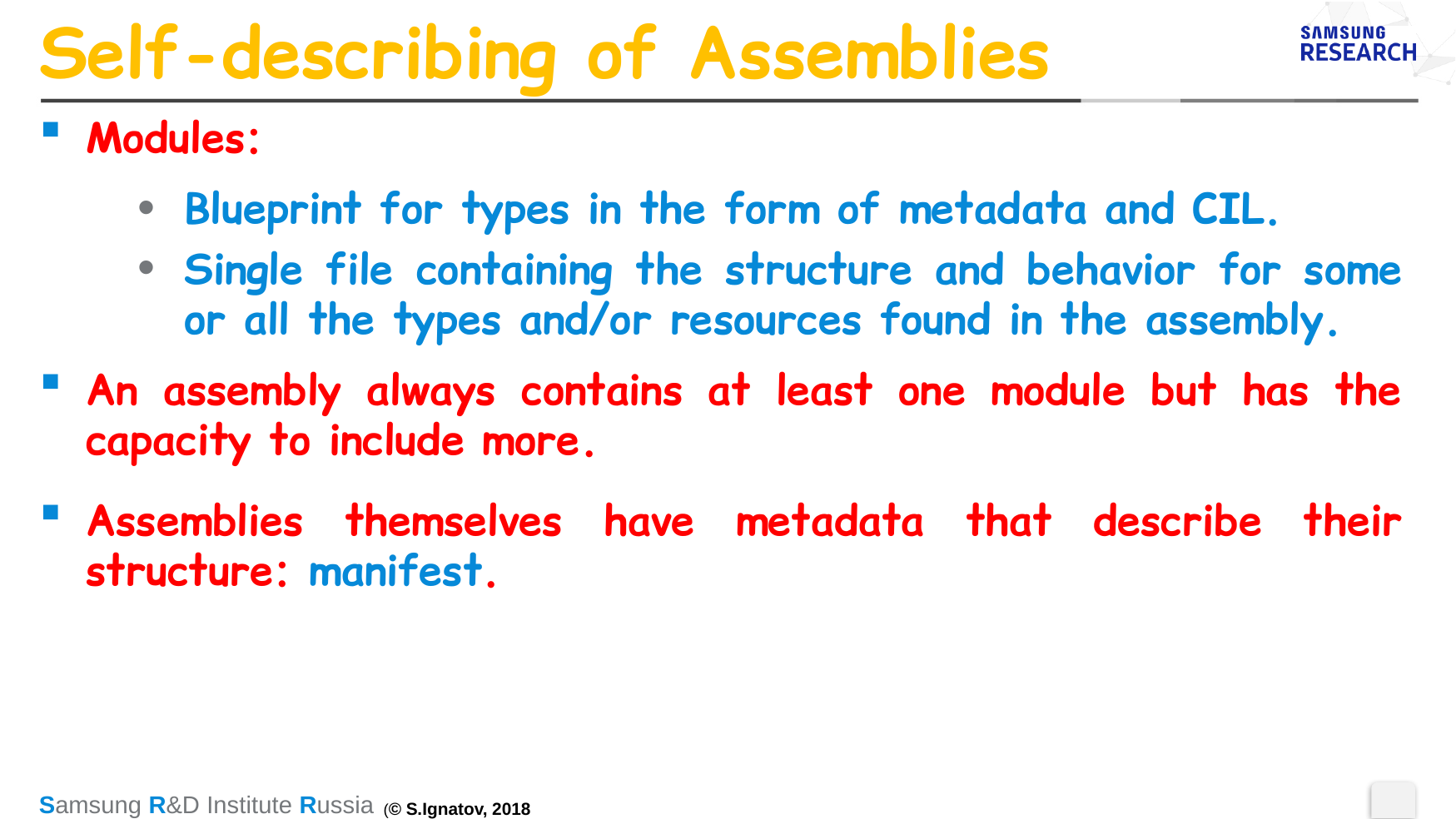

# Self-describing of Assemblies
Modules:
Blueprint for types in the form of metadata and CIL.
Single file containing the structure and behavior for some or all the types and/or resources found in the assembly.
An assembly always contains at least one module but has the capacity to include more.
Assemblies themselves have metadata that describe their structure: manifest.

(© S.Ignatov, 2018